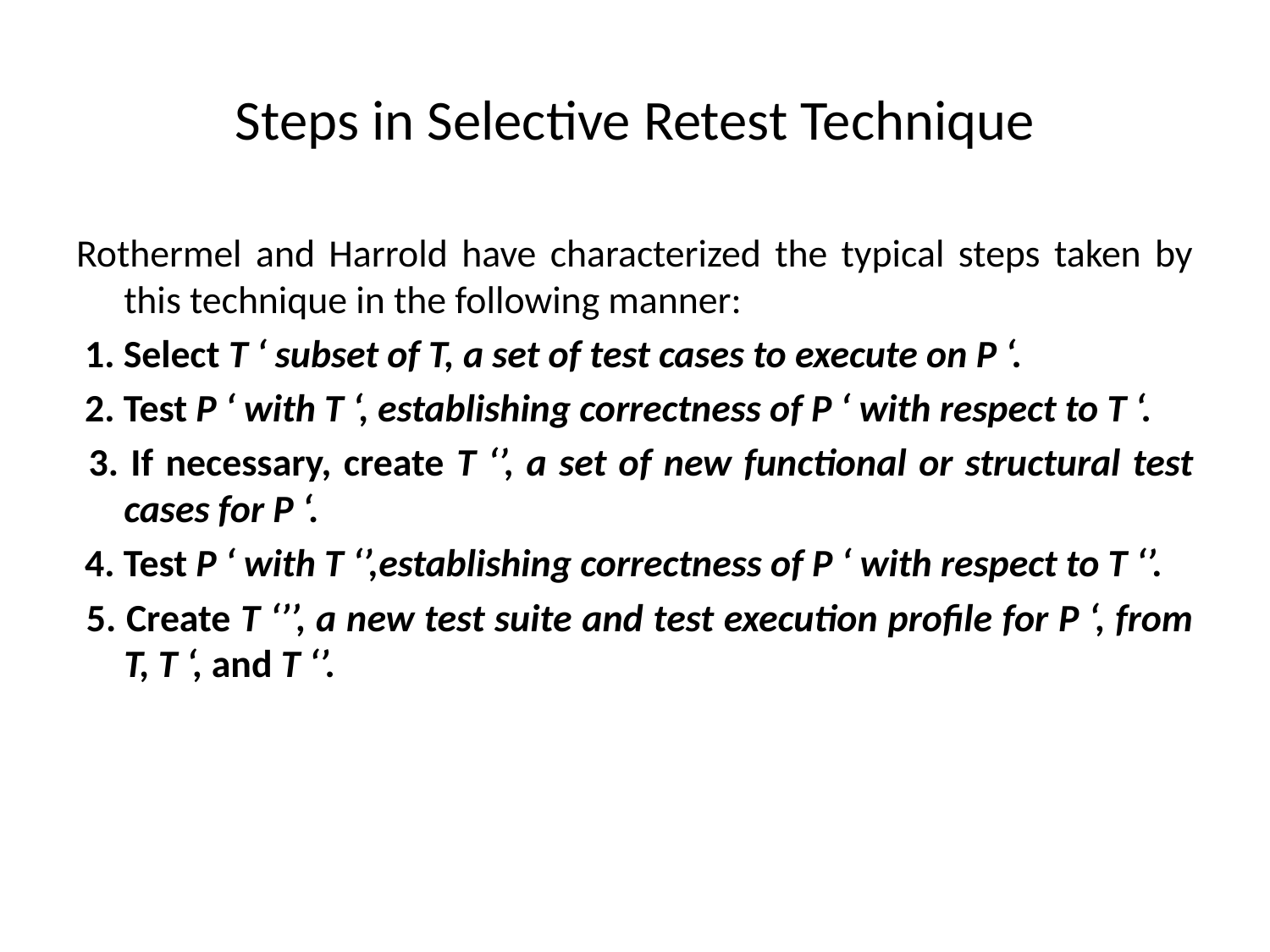

# Steps in Selective Retest Technique
Rothermel and Harrold have characterized the typical steps taken by this technique in the following manner:
 1. Select T ‘ subset of T, a set of test cases to execute on P ‘.
 2. Test P ‘ with T ‘, establishing correctness of P ‘ with respect to T ‘.
 3. If necessary, create T ‘’, a set of new functional or structural test cases for P ‘.
 4. Test P ‘ with T ‘’,establishing correctness of P ‘ with respect to T ‘’.
 5. Create T ‘’’, a new test suite and test execution profile for P ‘, from T, T ‘, and T ‘’.